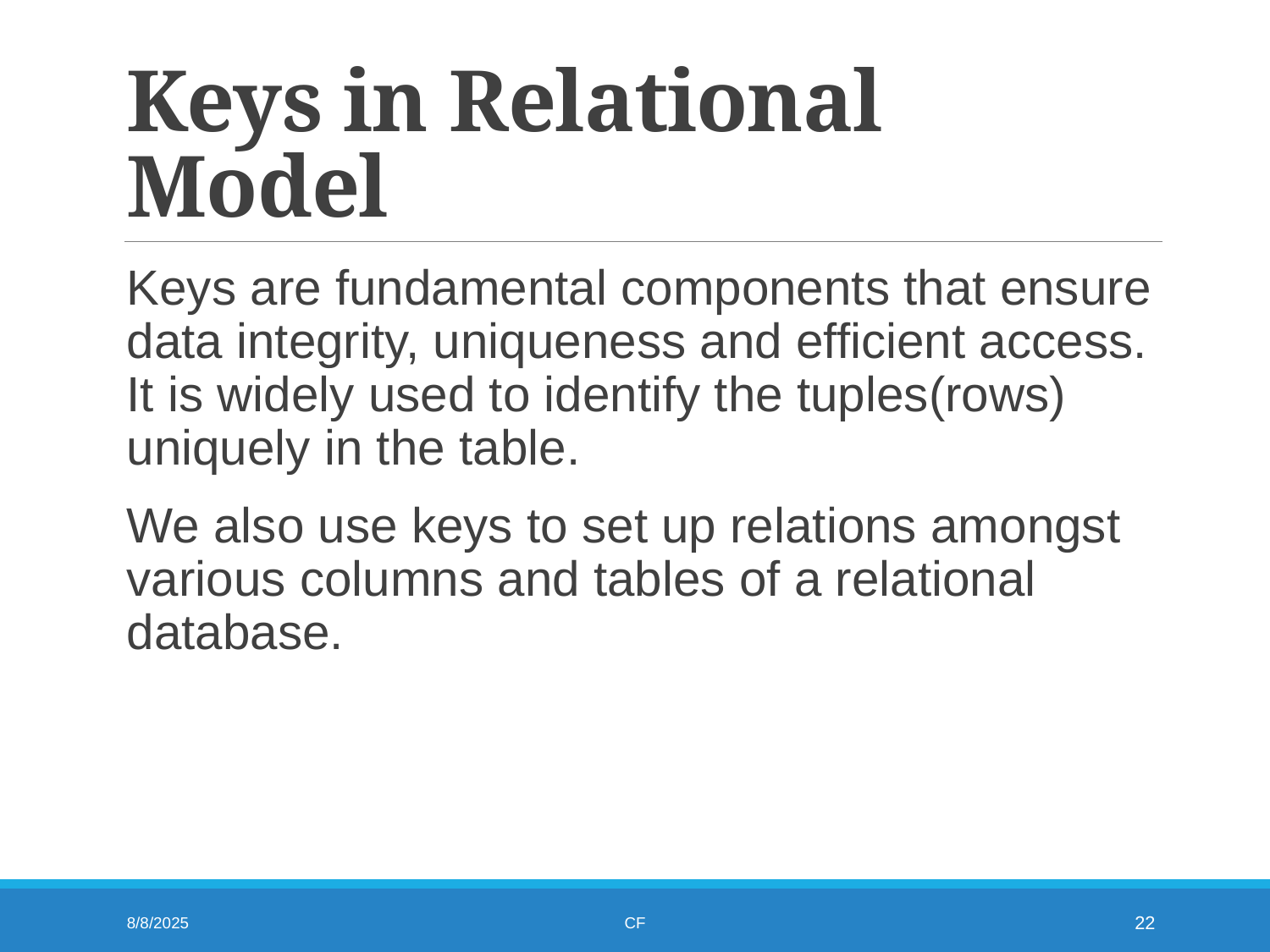

# Keys in Relational Model
Keys are fundamental components that ensure data integrity, uniqueness and efficient access. It is widely used to identify the tuples(rows) uniquely in the table.
We also use keys to set up relations amongst various columns and tables of a relational database.

8/8/2025
CF
22